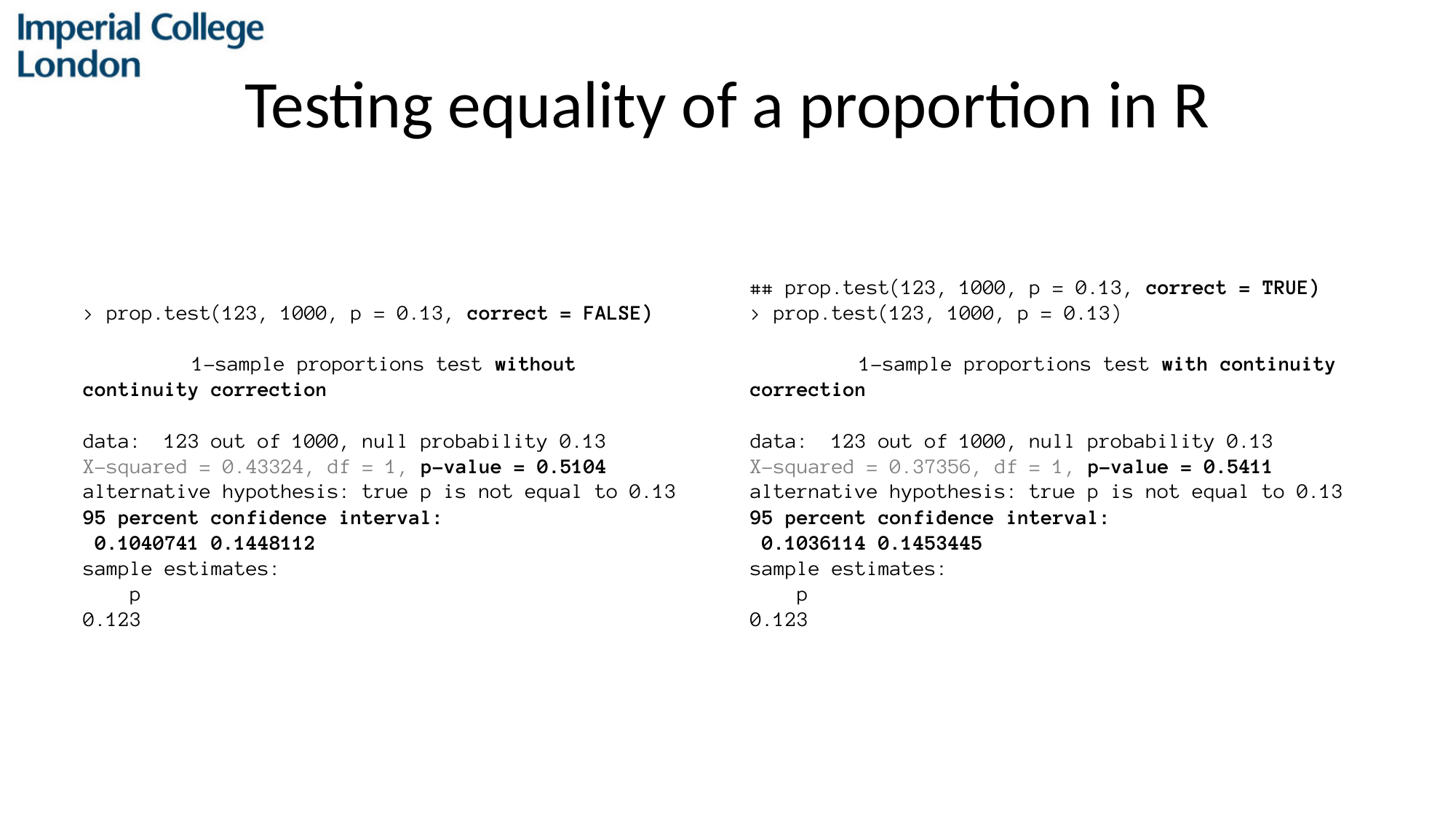

# Testing equality of a proportion in R

> prop.test(123, 1000, p = 0.13, correct = FALSE)

	1-sample proportions test without continuity correction

data:  123 out of 1000, null probability 0.13
X-squared = 0.43324, df = 1, p-value = 0.5104
alternative hypothesis: true p is not equal to 0.13
95 percent confidence interval:
 0.1040741 0.1448112
sample estimates:
    p
0.123

## prop.test(123, 1000, p = 0.13, correct = TRUE)
> prop.test(123, 1000, p = 0.13)

	1-sample proportions test with continuity correction

data:  123 out of 1000, null probability 0.13
X-squared = 0.37356, df = 1, p-value = 0.5411
alternative hypothesis: true p is not equal to 0.13
95 percent confidence interval:
 0.1036114 0.1453445
sample estimates:
    p
0.123